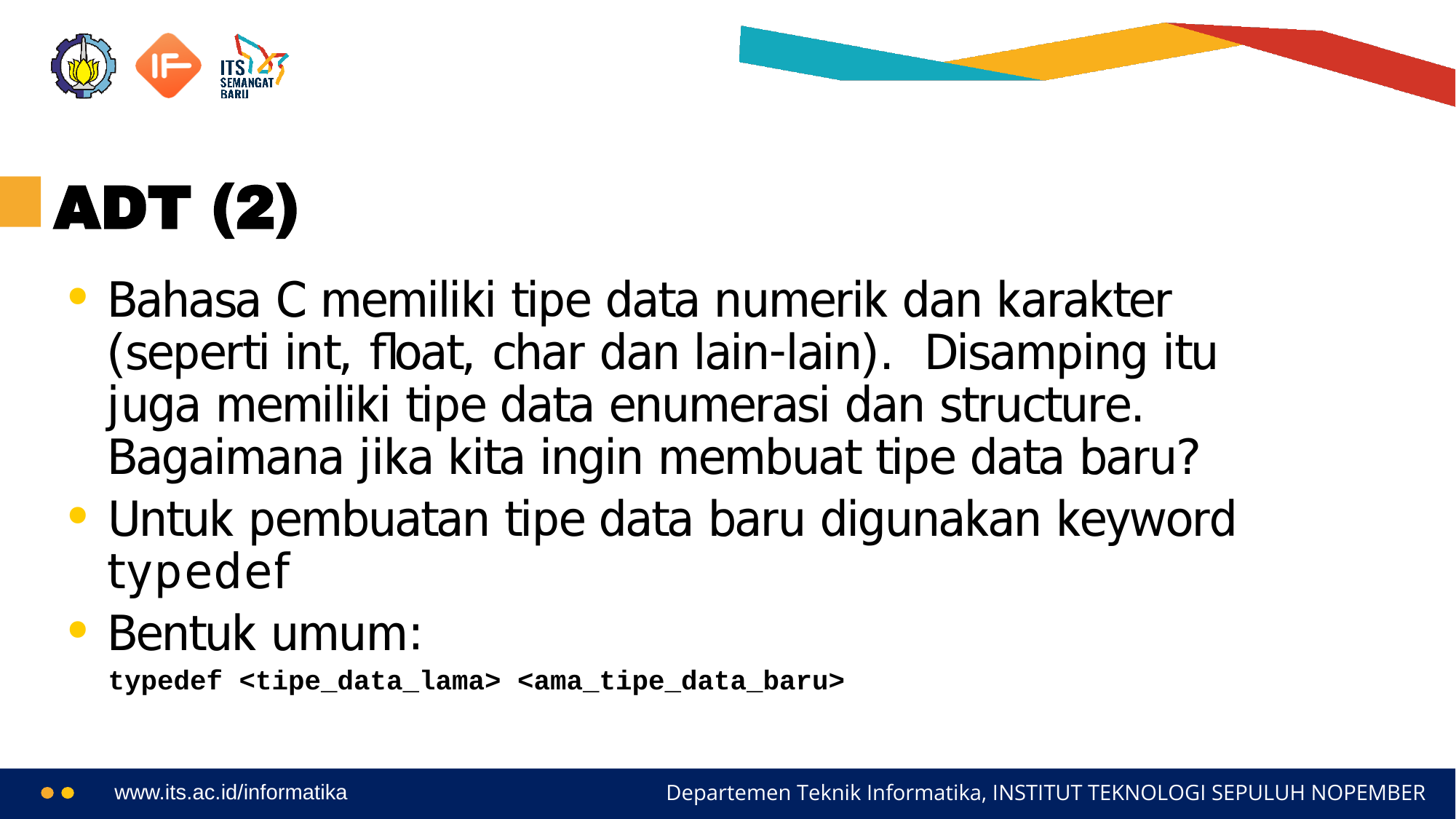

ADT (2)
Bahasa C memiliki tipe data numerik dan karakter (seperti int, float, char dan lain-lain).  Disamping itu juga memiliki tipe data enumerasi dan structure.  Bagaimana jika kita ingin membuat tipe data baru?
Untuk pembuatan tipe data baru digunakan keyword typedef
Bentuk umum:
	typedef <tipe_data_lama> <ama_tipe_data_baru>